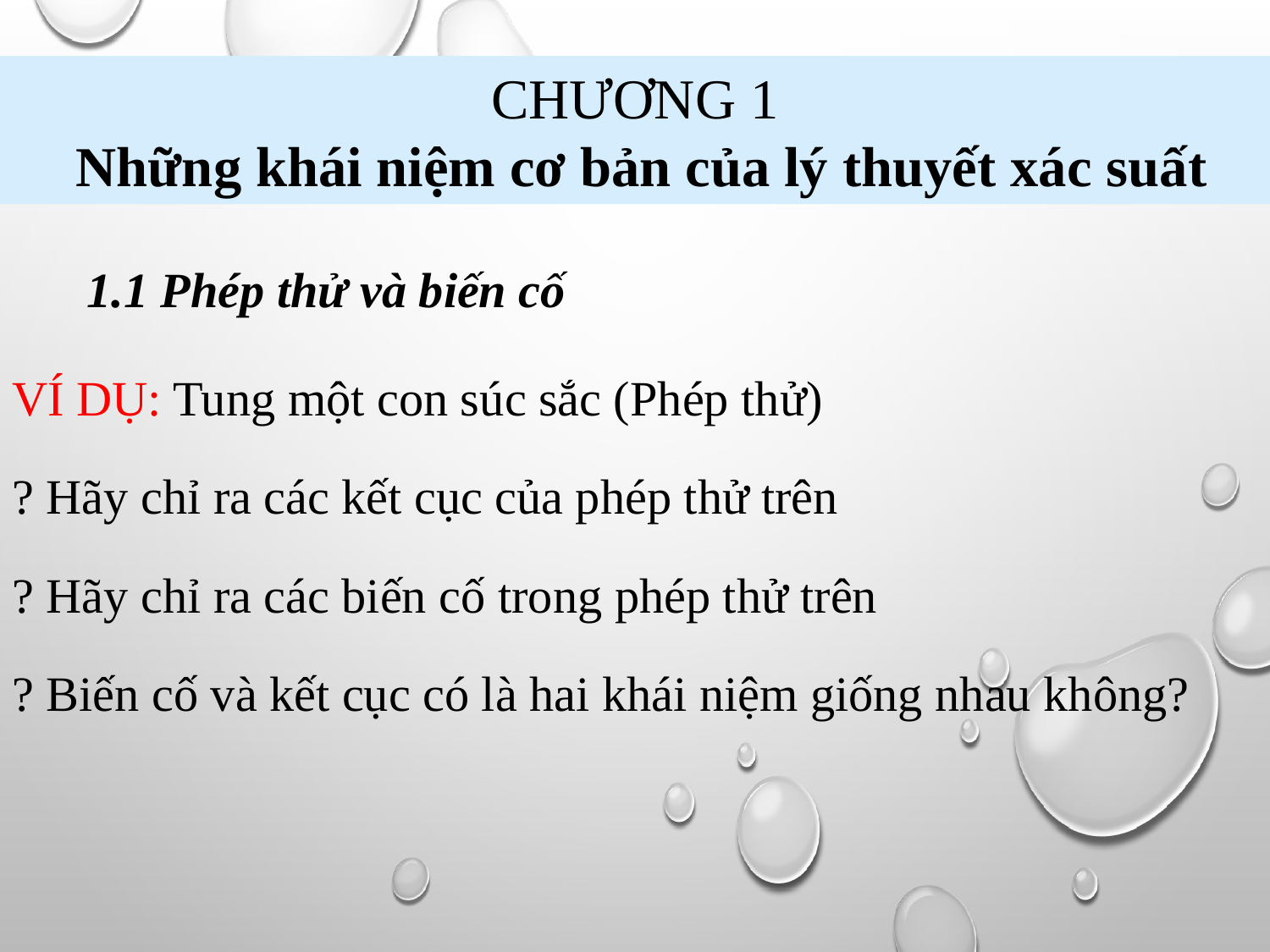

CHƯƠNG 1
 Những khái niệm cơ bản của lý thuyết xác suất
1.1 Phép thử và biến cố
VÍ DỤ: Tung một con súc sắc (Phép thử)
? Hãy chỉ ra các kết cục của phép thử trên
? Hãy chỉ ra các biến cố trong phép thử trên
? Biến cố và kết cục có là hai khái niệm giống nhau không?